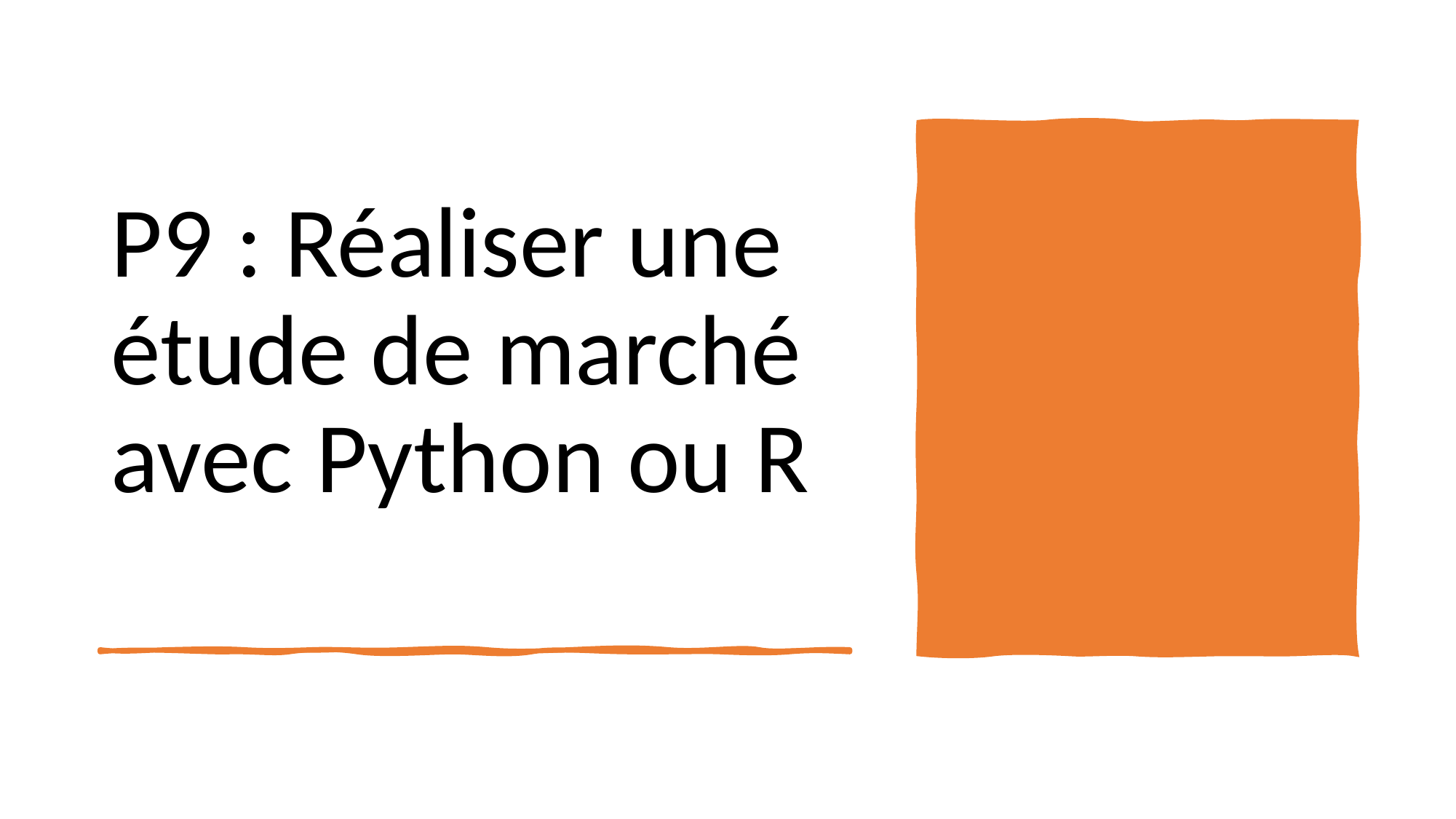

# P9 : Réaliser une étude de marché avec Python ou R